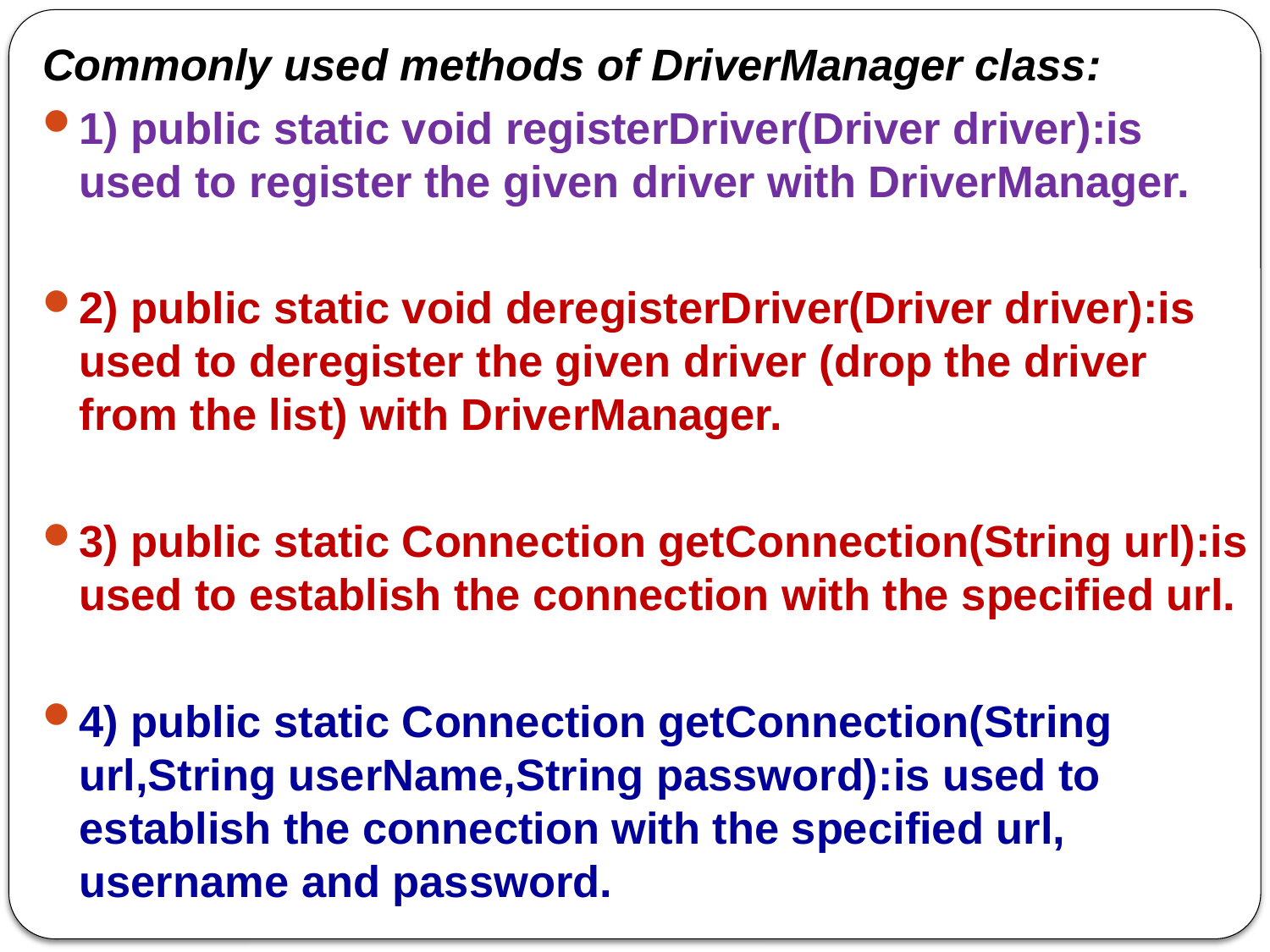

Commonly used methods of DriverManager class:
1) public static void registerDriver(Driver driver):is used to register the given driver with DriverManager.

2) public static void deregisterDriver(Driver driver):is used to deregister the given driver (drop the driver from the list) with DriverManager.

3) public static Connection getConnection(String url):is used to establish the connection with the specified url.

4) public static Connection getConnection(String url,String userName,String password):is used to establish the connection with the specified url, username and password.